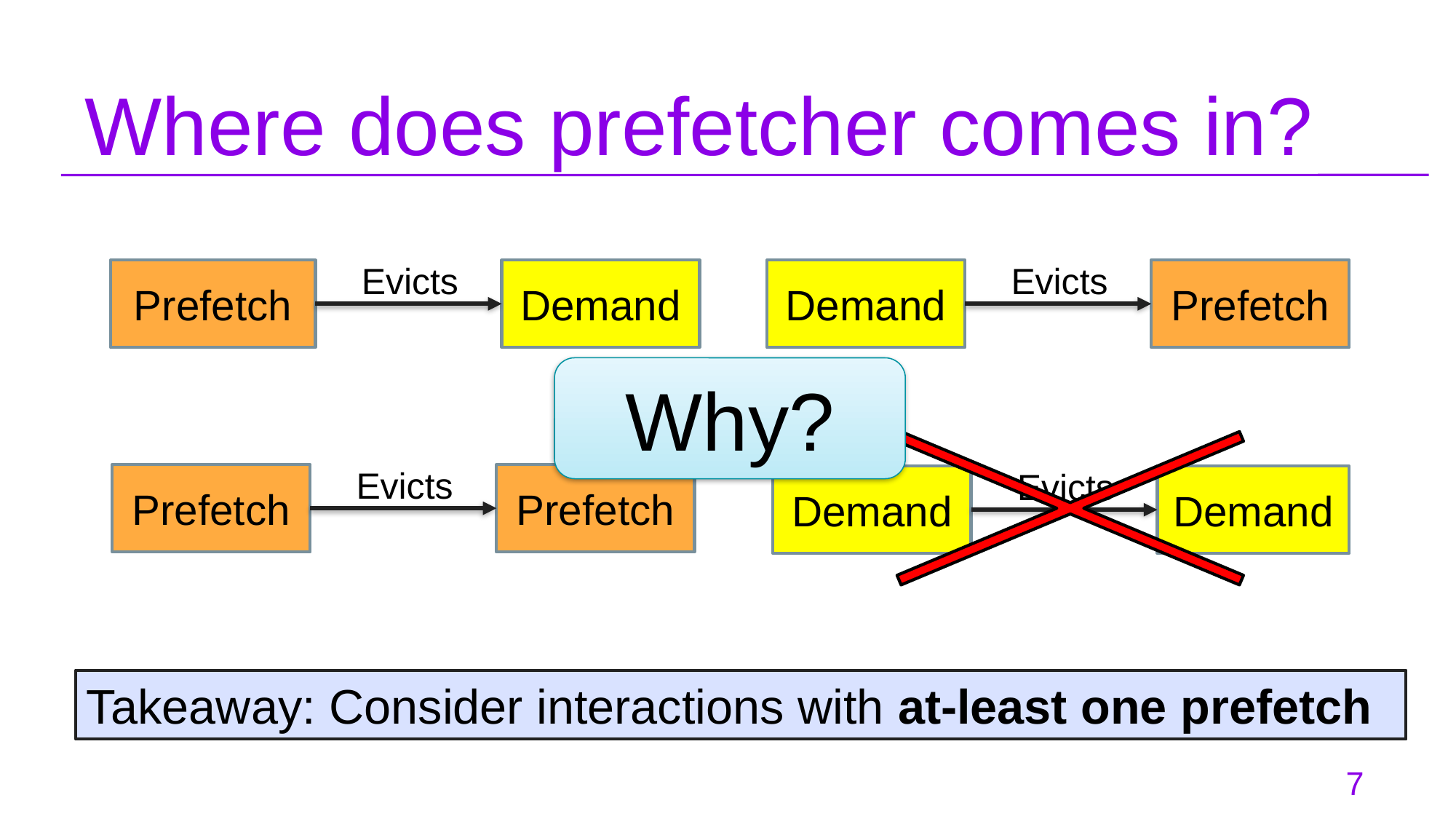

# Where does prefetcher comes in?
Evicts
Prefetch
Demand
Evicts
Demand
Prefetch
Why?

Evicts
Prefetch
Prefetch
Evicts
Demand
Demand
Takeaway: Consider interactions with at-least one prefetch
7